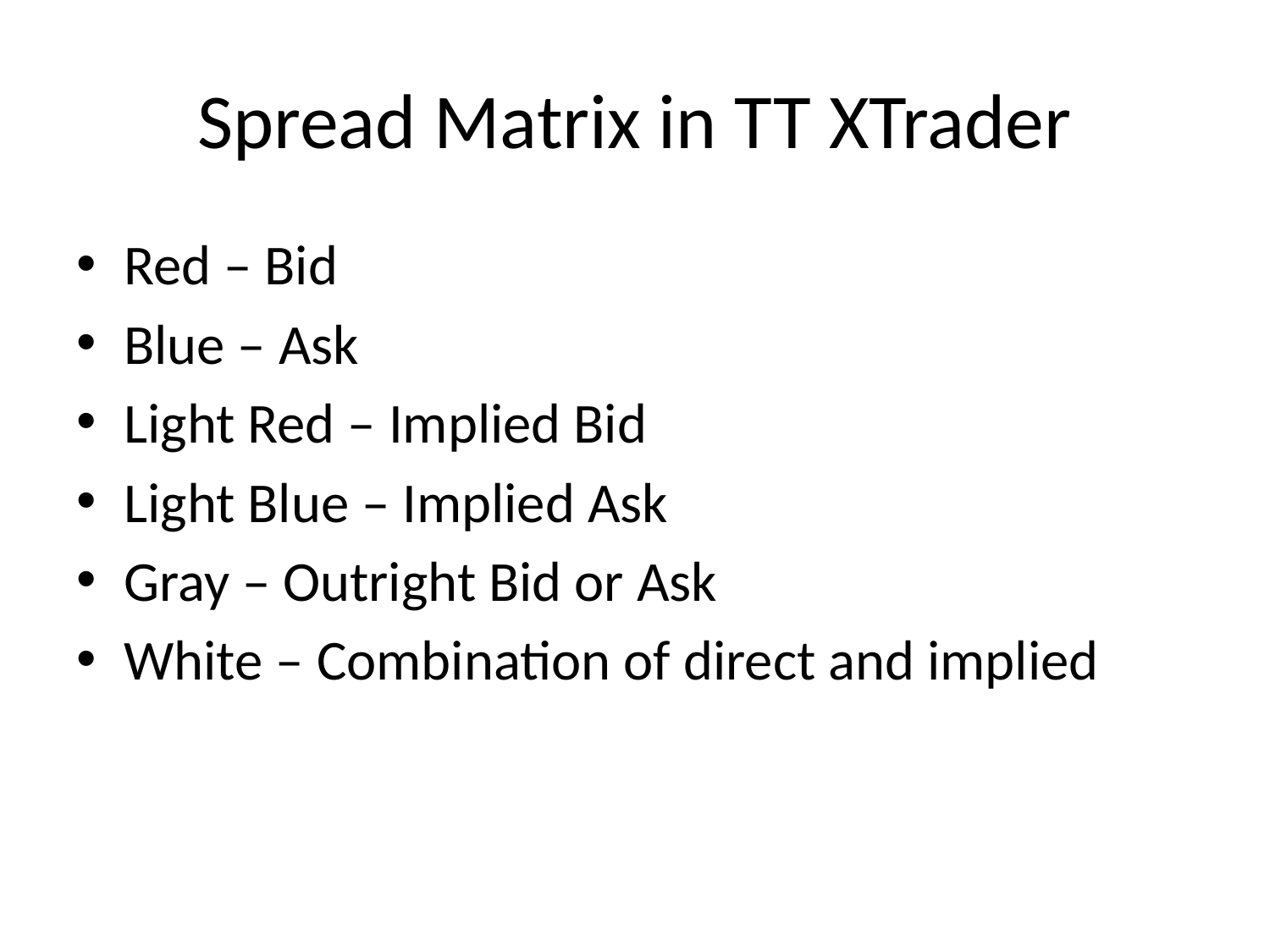

# Spread Matrix in TT XTrader
Red – Bid
Blue – Ask
Light Red – Implied Bid
Light Blue – Implied Ask
Gray – Outright Bid or Ask
White – Combination of direct and implied